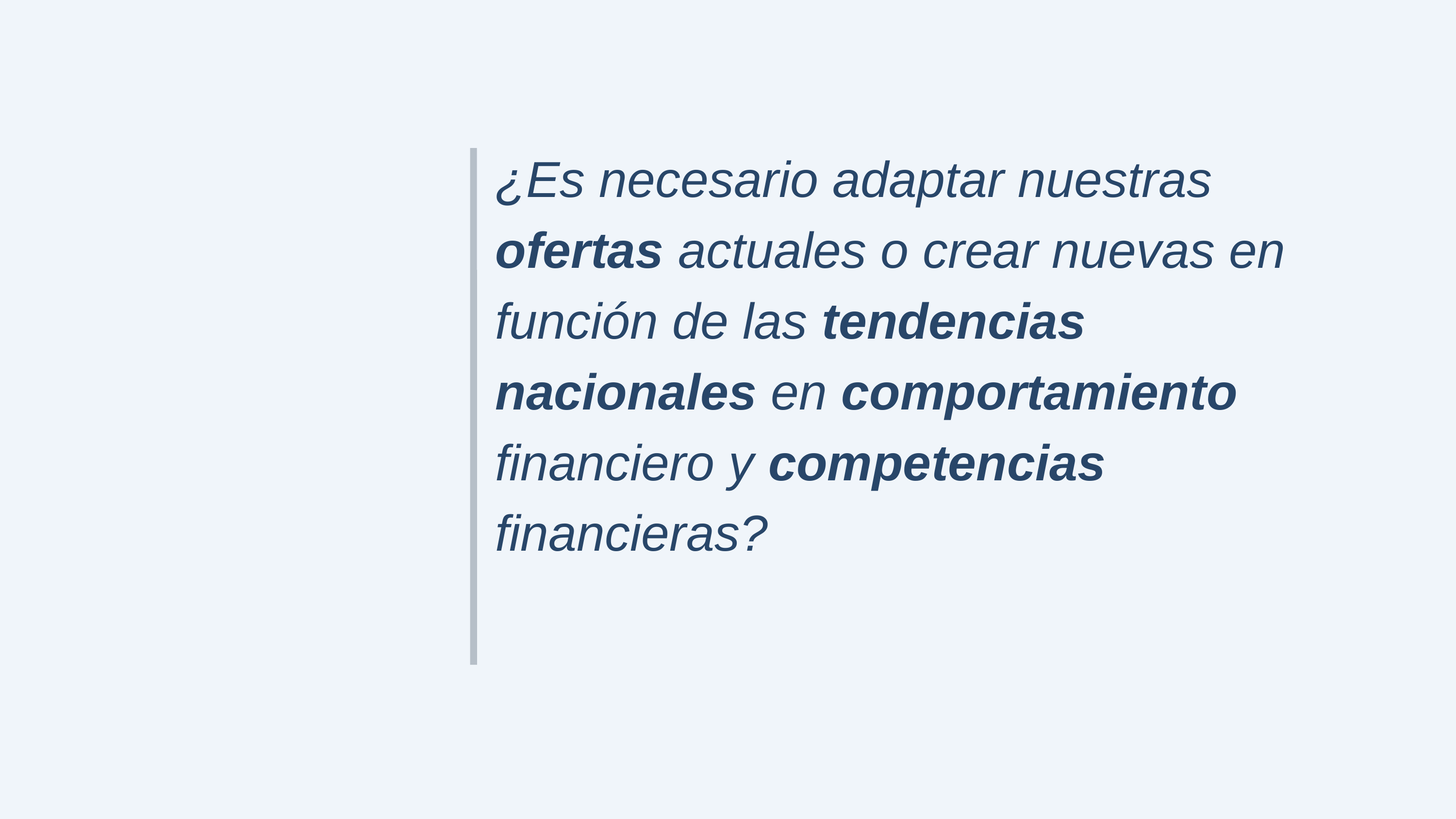

¿Es necesario adaptar nuestras ofertas actuales o crear nuevas en función de las tendencias nacionales en comportamiento financiero y competencias financieras?